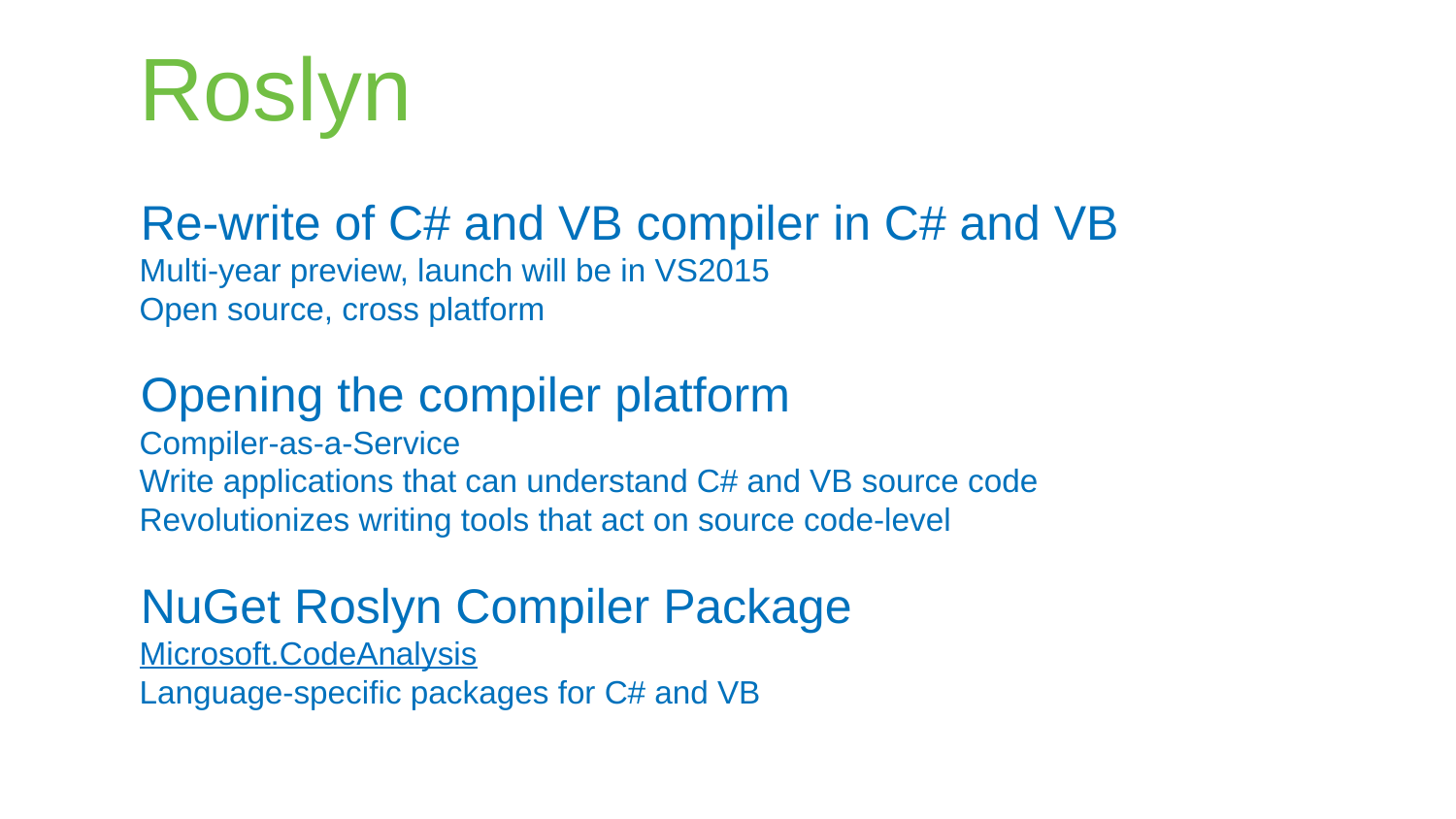

# Roslyn
Re-write of C# and VB compiler in C# and VB
Multi-year preview, launch will be in VS2015
Open source, cross platform
Opening the compiler platform
Compiler-as-a-Service
Write applications that can understand C# and VB source code
Revolutionizes writing tools that act on source code-level
NuGet Roslyn Compiler Package
Microsoft.CodeAnalysis
Language-specific packages for C# and VB